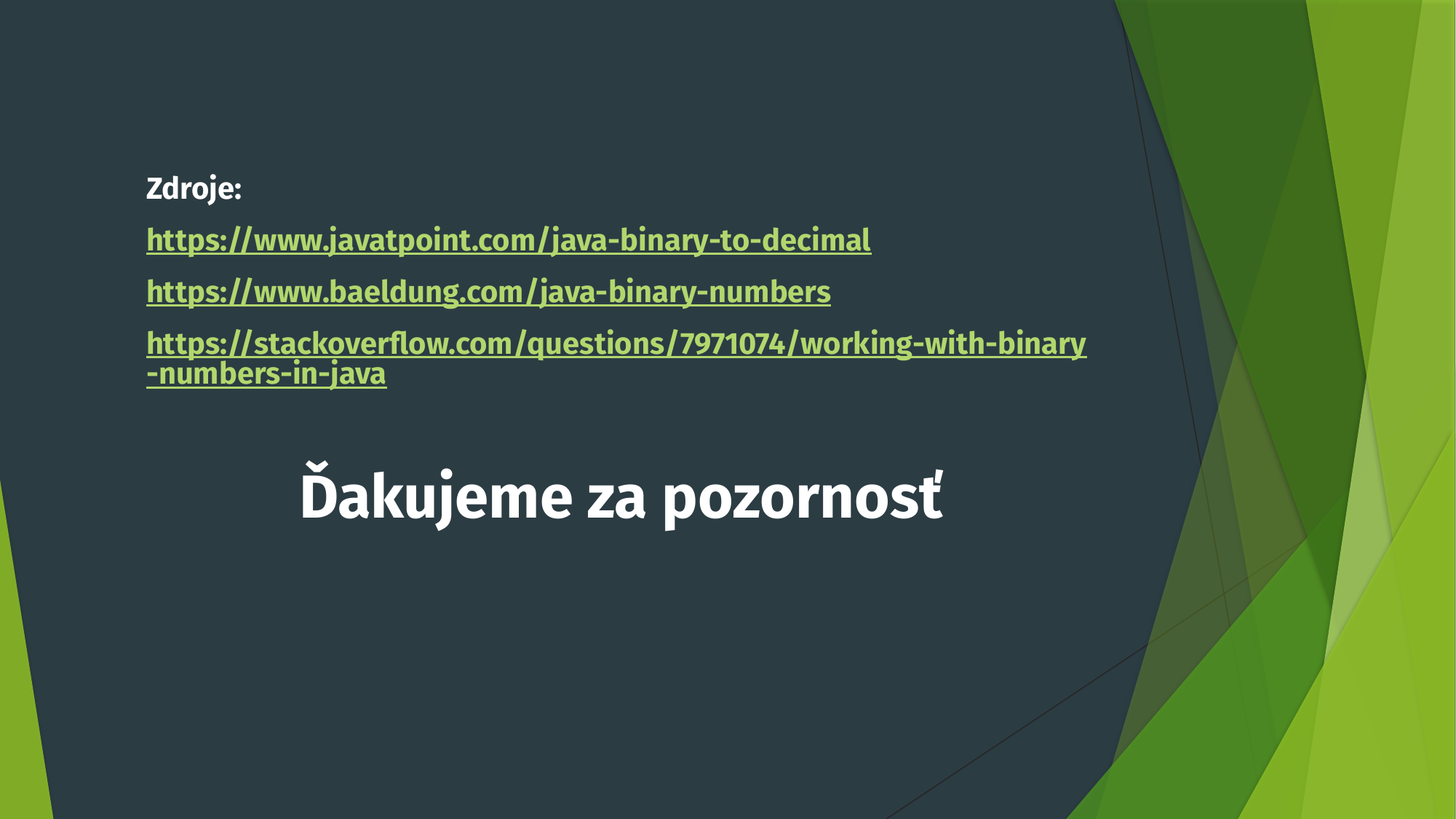

#
Zdroje:
https://www.javatpoint.com/java-binary-to-decimal
https://www.baeldung.com/java-binary-numbers
https://stackoverflow.com/questions/7971074/working-with-binary-numbers-in-java

Ďakujeme za pozornosť